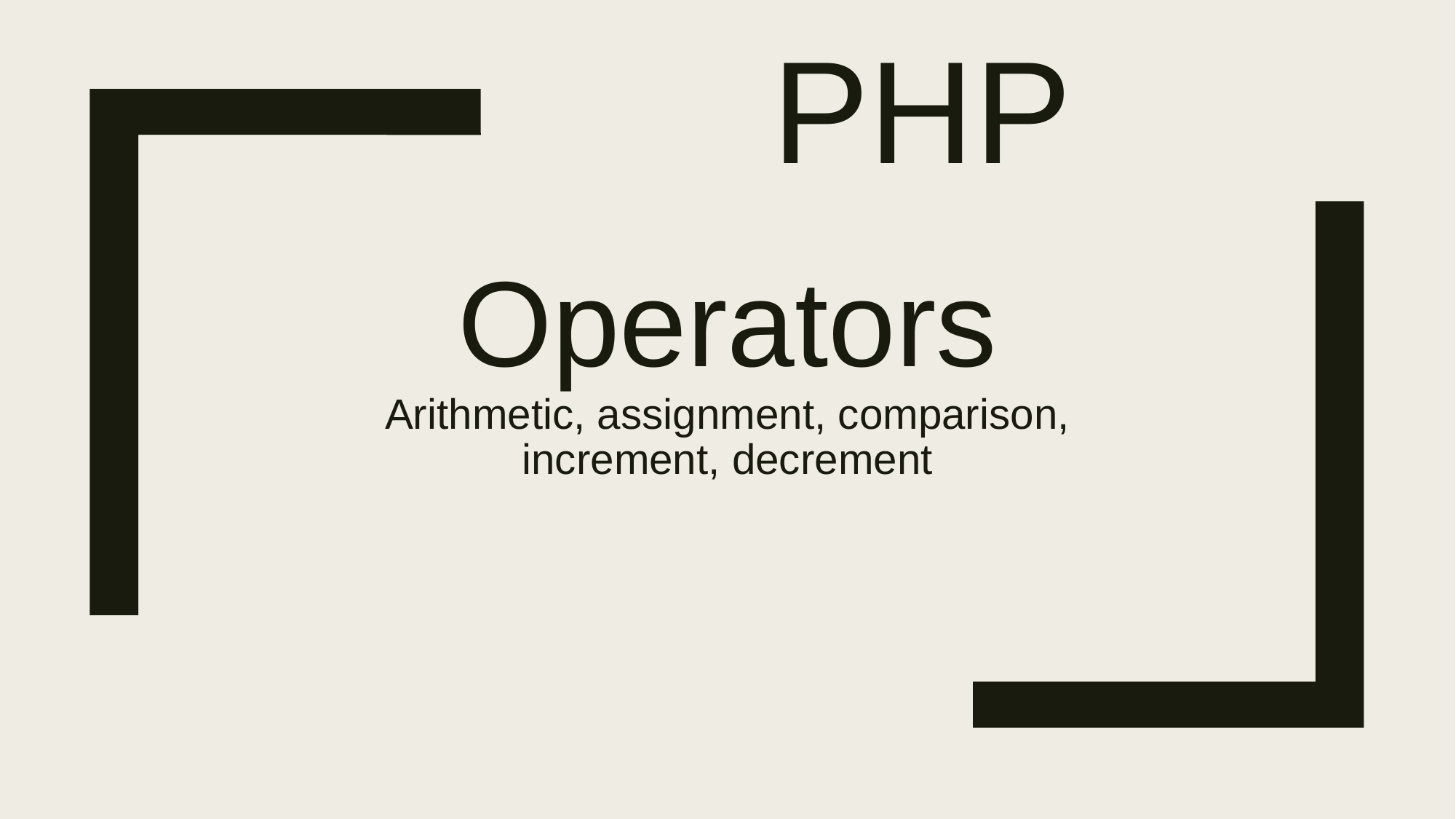

# PHP
Operators
Arithmetic, assignment, comparison, increment, decrement